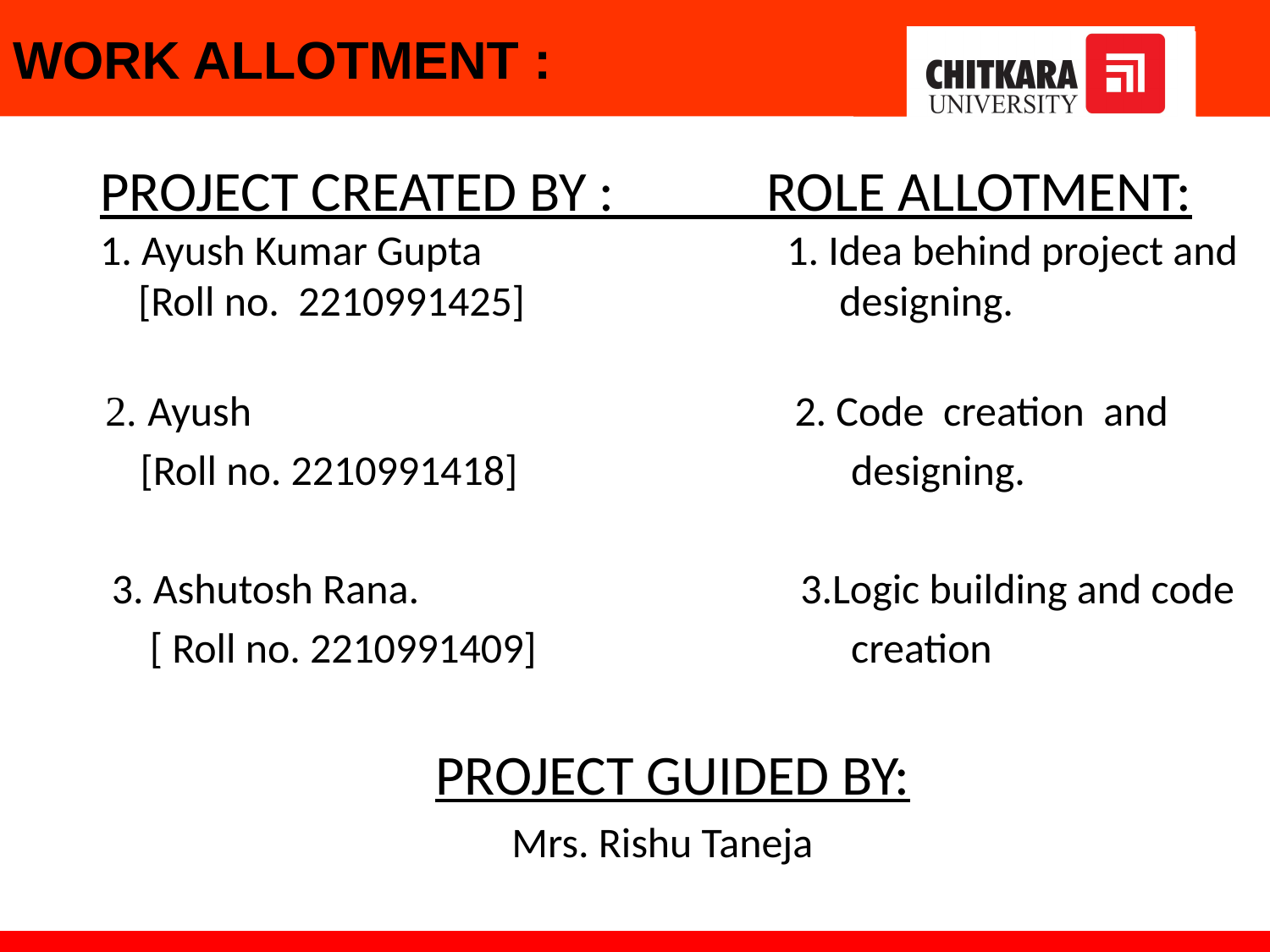

# WORK ALLOTMENT :
PROJECT CREATED BY :            ROLE ALLOTMENT:
1. Ayush Kumar Gupta                                1. Idea behind project and
    [Roll no.  2210991425]                                 designing.

   2. Ayush                                                         2. Code  creation  and
       [Roll no. 2210991418]                                   designing.

    3. Ashutosh Rana.                                        3.Logic building and code
        [ Roll no. 2210991409]                                 creation

                                      PROJECT GUIDED BY:
                                              Mrs. Rishu Taneja